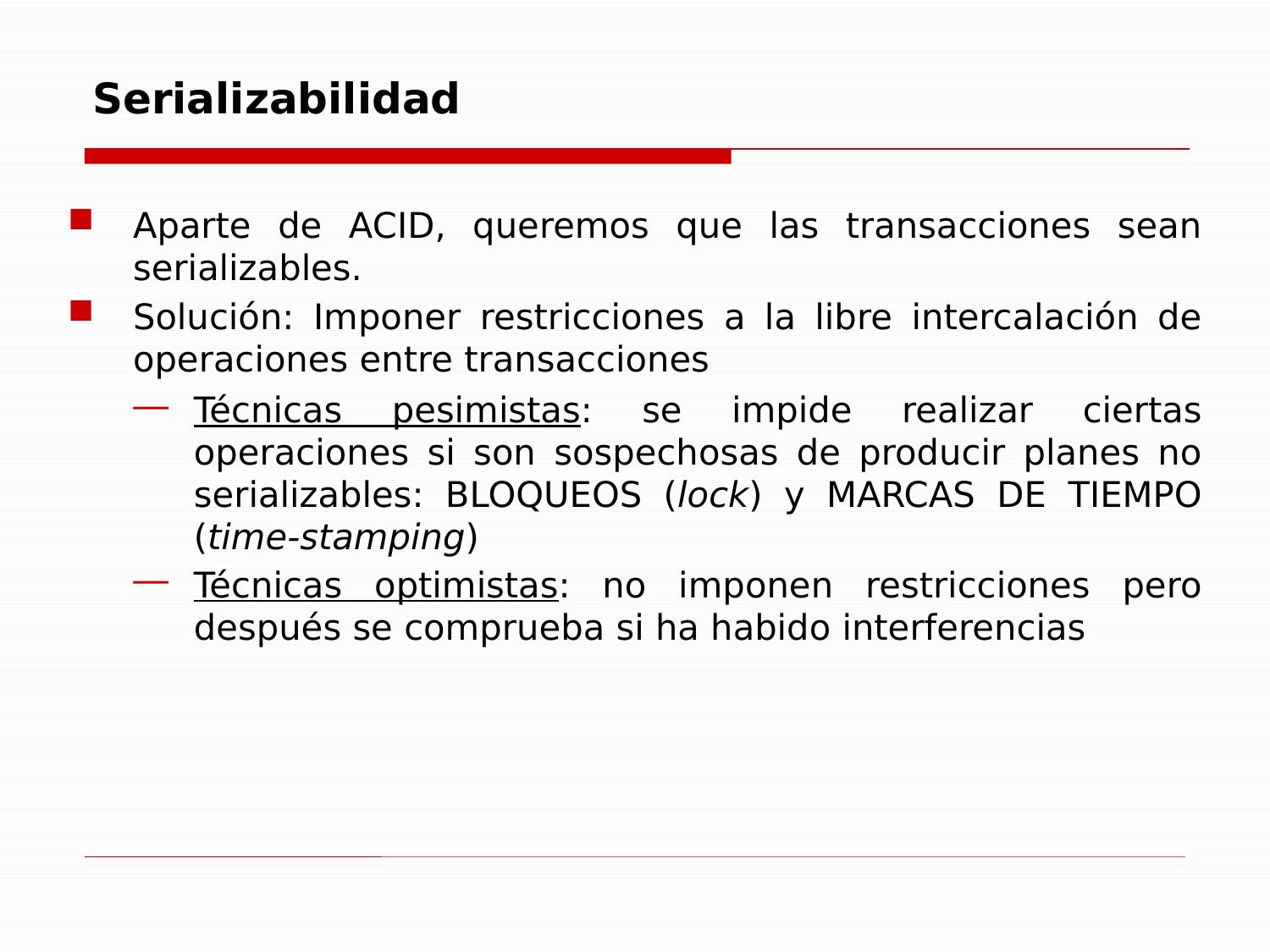

# Serializabilidad
Aparte de ACID, queremos que las transacciones sean serializables.
Solución: Imponer restricciones a la libre intercalación de operaciones entre transacciones
Técnicas pesimistas: se impide realizar ciertas operaciones si son sospechosas de producir planes no serializables: BLOQUEOS (lock) y MARCAS DE TIEMPO (time-stamping)
Técnicas optimistas: no imponen restricciones pero después se comprueba si ha habido interferencias